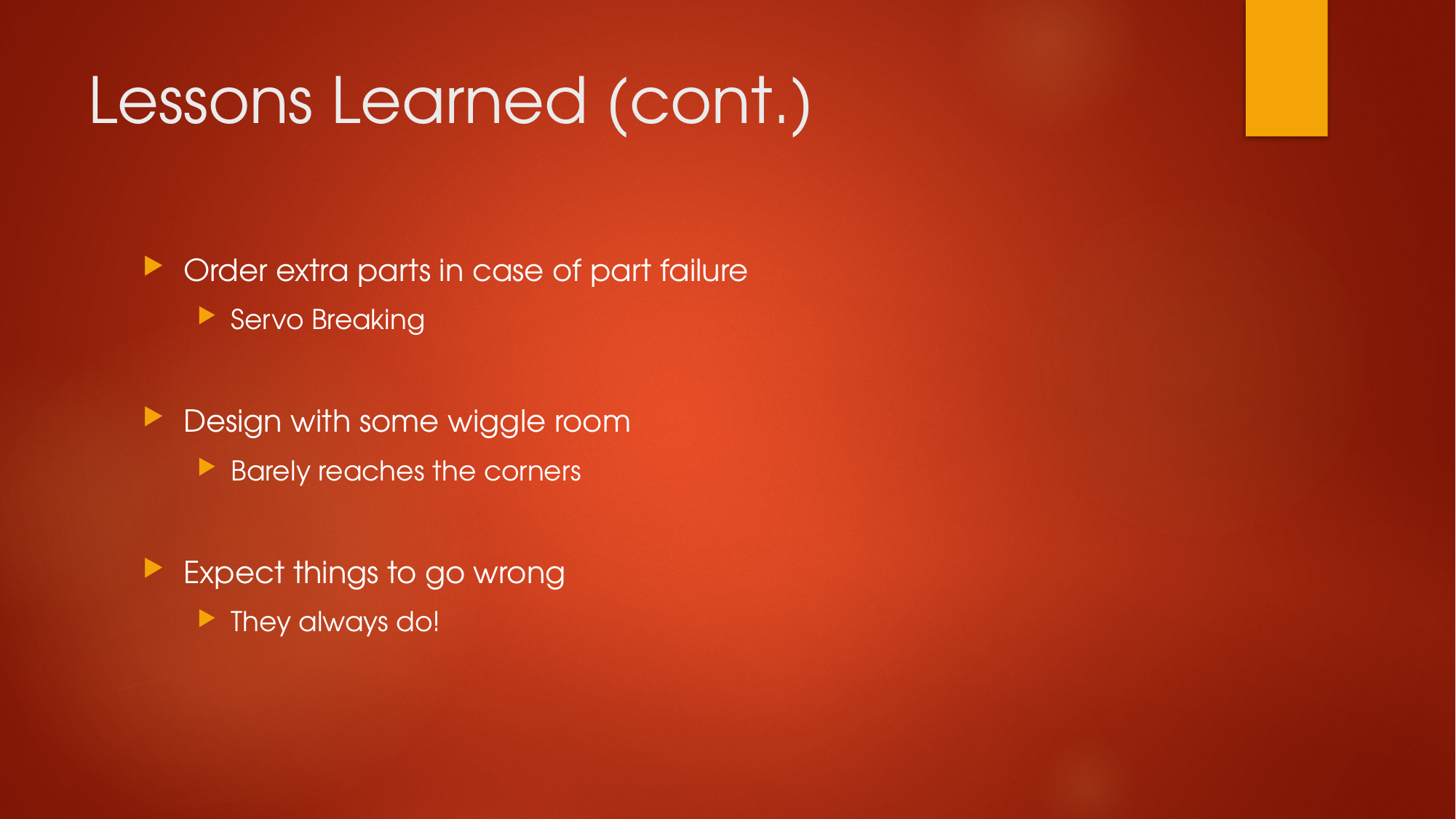

# Lessons Learned (cont.)
Order extra parts in case of part failure
Servo Breaking

Design with some wiggle room
Barely reaches the corners

Expect things to go wrong
They always do!